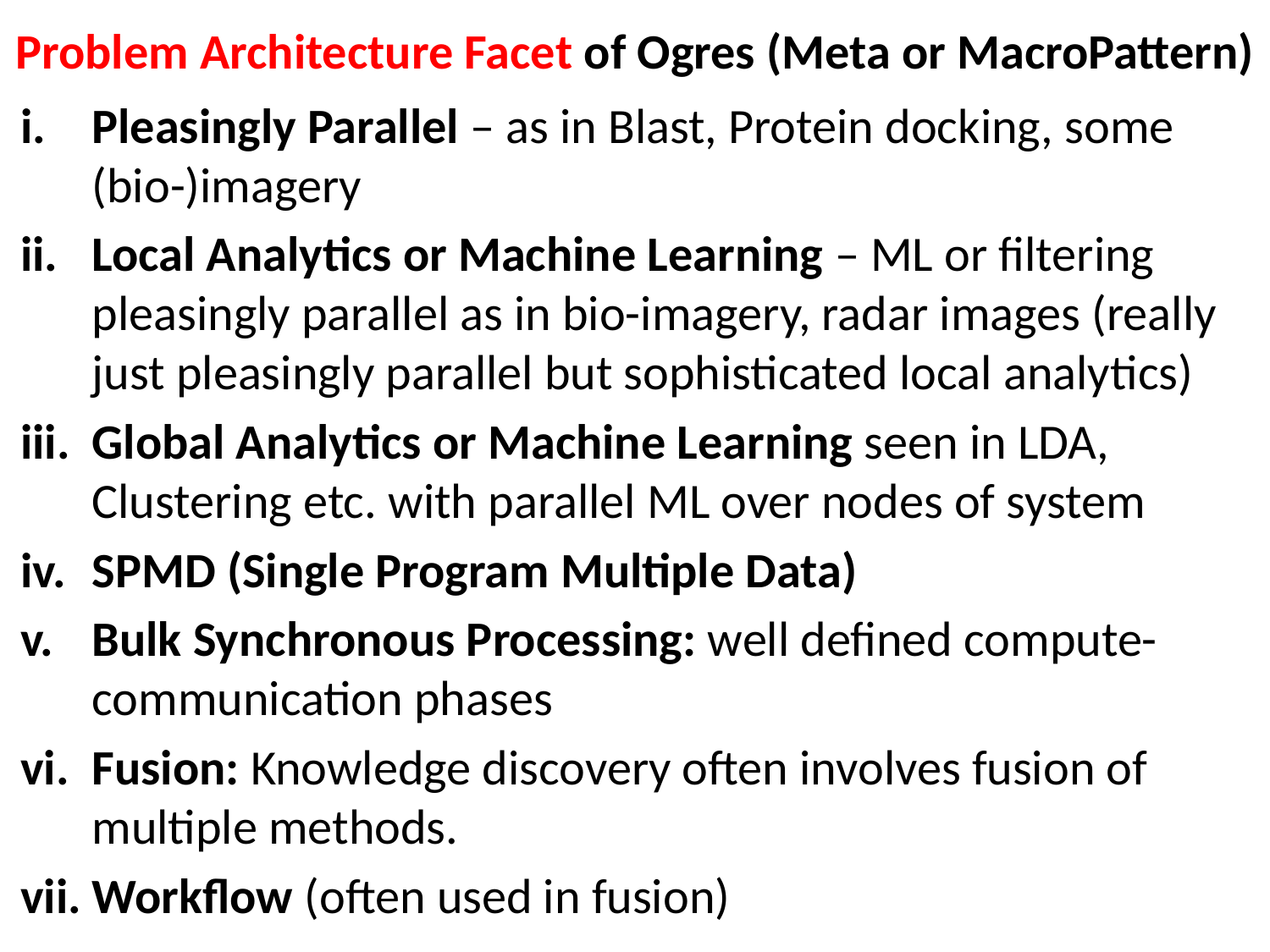

# Problem Architecture Facet of Ogres (Meta or MacroPattern)
Pleasingly Parallel – as in Blast, Protein docking, some (bio-)imagery
Local Analytics or Machine Learning – ML or filtering pleasingly parallel as in bio-imagery, radar images (really just pleasingly parallel but sophisticated local analytics)
Global Analytics or Machine Learning seen in LDA, Clustering etc. with parallel ML over nodes of system
SPMD (Single Program Multiple Data)
Bulk Synchronous Processing: well defined compute-communication phases
Fusion: Knowledge discovery often involves fusion of multiple methods.
Workflow (often used in fusion)